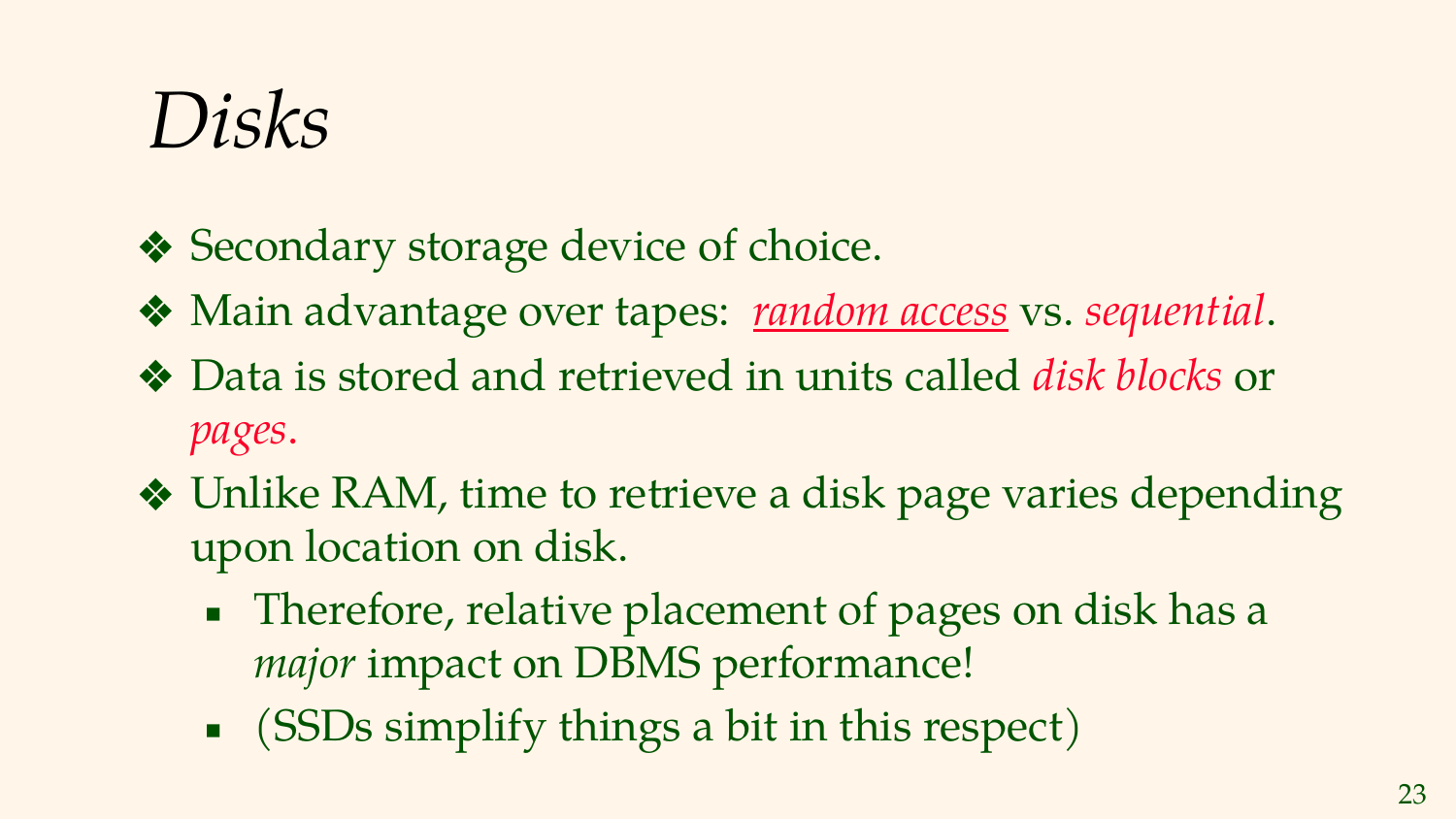

# Disks
Secondary storage device of choice.
Main advantage over tapes:  random access vs. sequential.
Data is stored and retrieved in units called disk blocks or pages.
Unlike RAM, time to retrieve a disk page varies depending upon location on disk.
Therefore, relative placement of pages on disk has a major impact on DBMS performance!
(SSDs simplify things a bit in this respect)